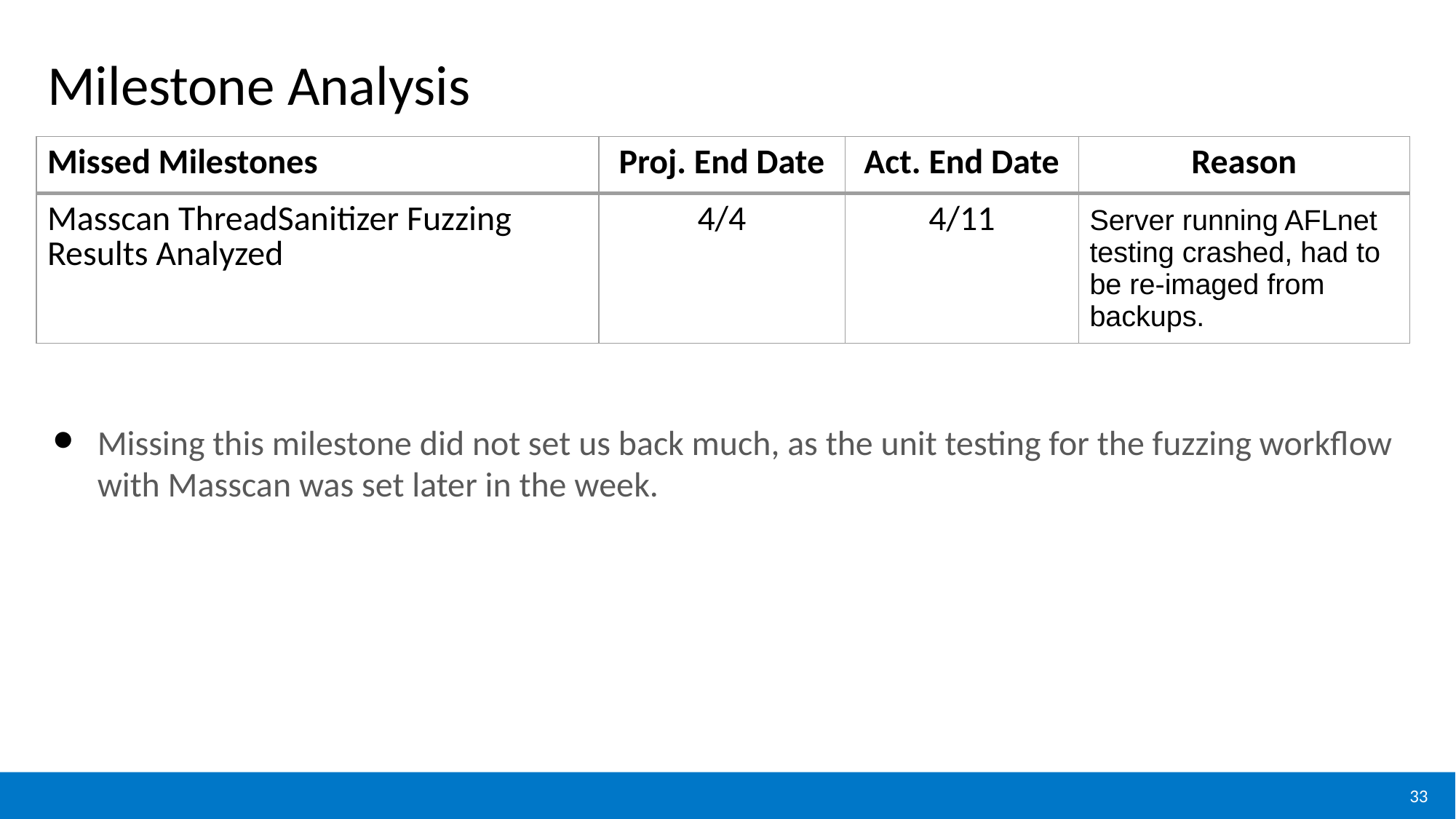

# Milestone Analysis
| Missed Milestones | Proj. End Date | Act. End Date | Reason |
| --- | --- | --- | --- |
| Masscan ThreadSanitizer Fuzzing Results Analyzed | 4/4 | 4/11 | Server running AFLnet testing crashed, had to be re-imaged from backups. |
Missing this milestone did not set us back much, as the unit testing for the fuzzing workflow with Masscan was set later in the week.

33